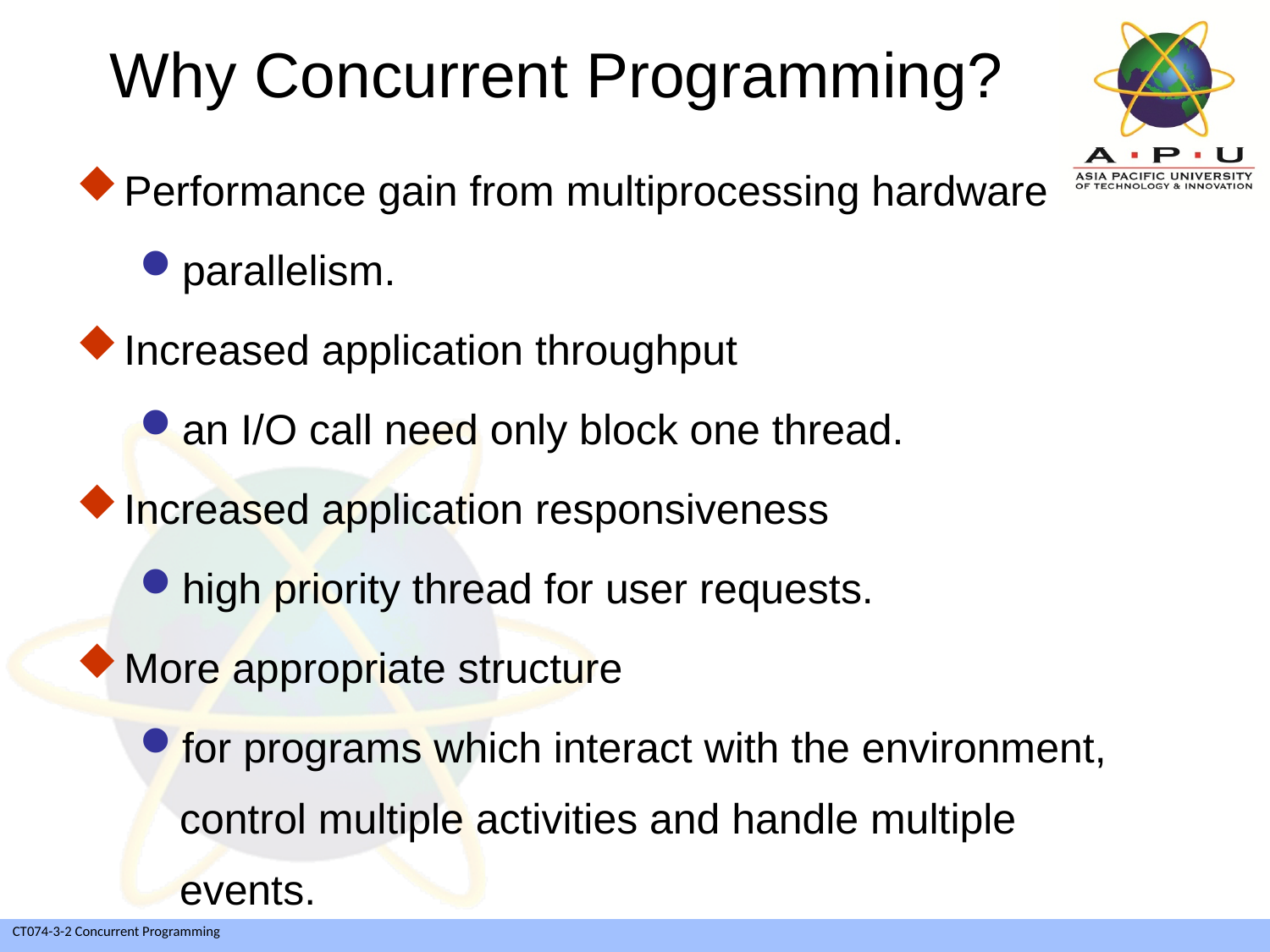

# Why Concurrent Programming?

Performance gain from multiprocessing hardware
parallelism.
Increased application throughput
an I/O call need only block one thread.
Increased application responsiveness
high priority thread for user requests.
More appropriate structure
for programs which interact with the environment, control multiple activities and handle multiple events.